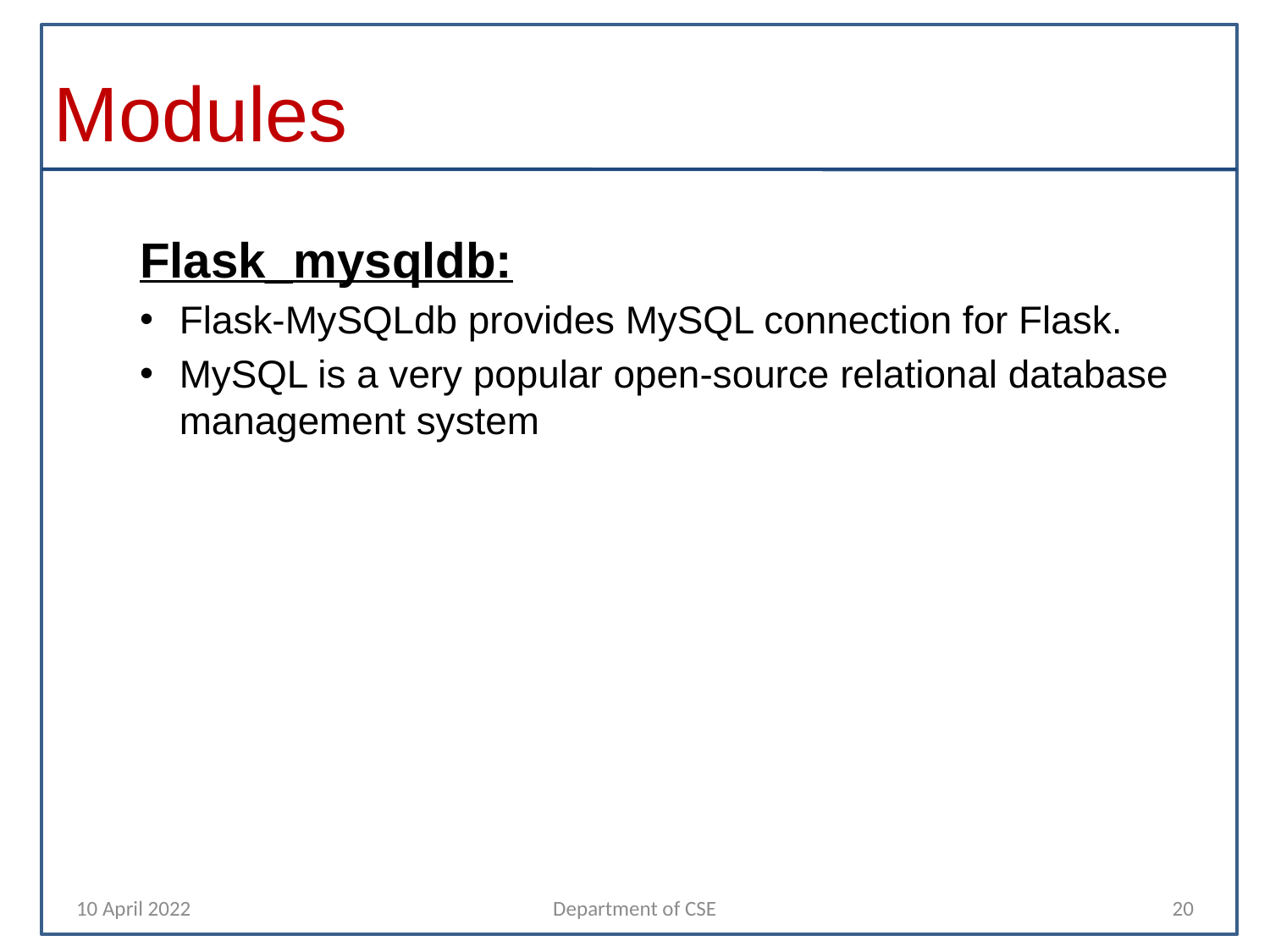

# Modules
Flask_mysqldb:
Flask-MySQLdb provides MySQL connection for Flask.
MySQL is a very popular open-source relational database management system

10 April 2022
Department of CSE
20